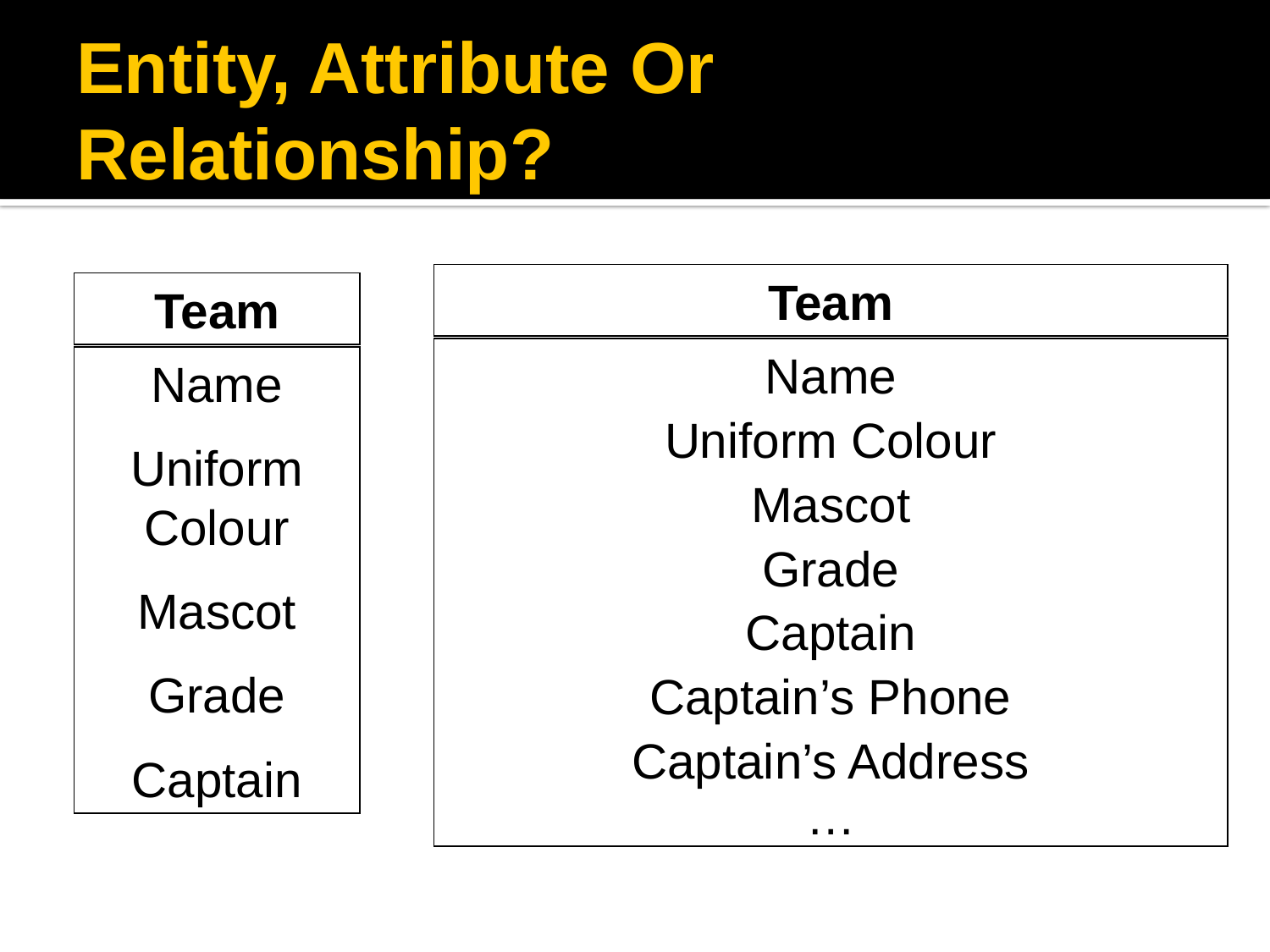

# Entity, Attribute Or Relationship?
Team
Team
Name
Uniform Colour
Mascot
Grade
Captain
Captain’s Phone
Captain’s Address
…
Name
Uniform Colour
Mascot
Grade
Captain